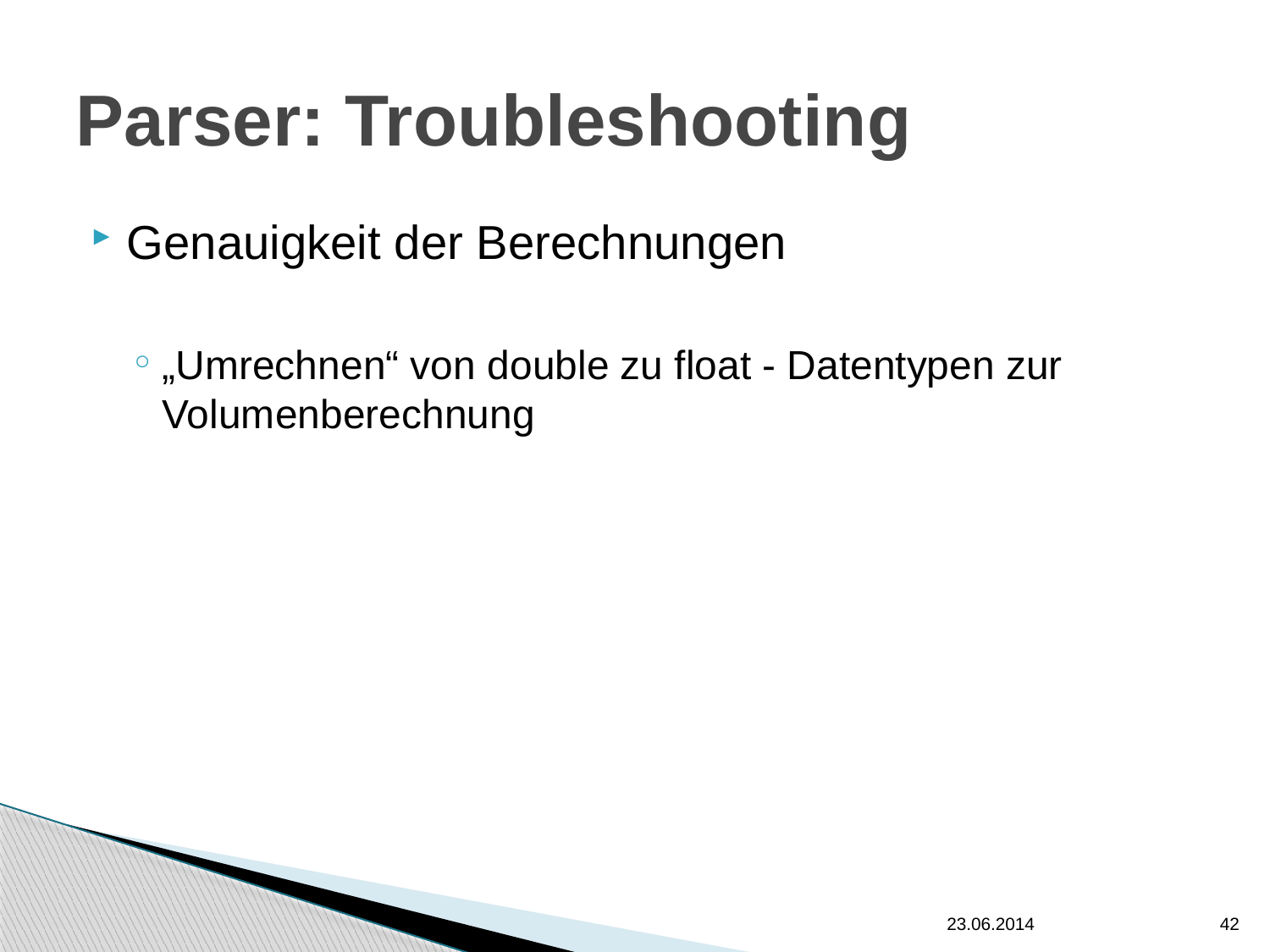

# Parser: Troubleshooting
Genauigkeit der Berechnungen

„Umrechnen“ von double zu float - Datentypen zur Volumenberechnung

23.06.2014
42